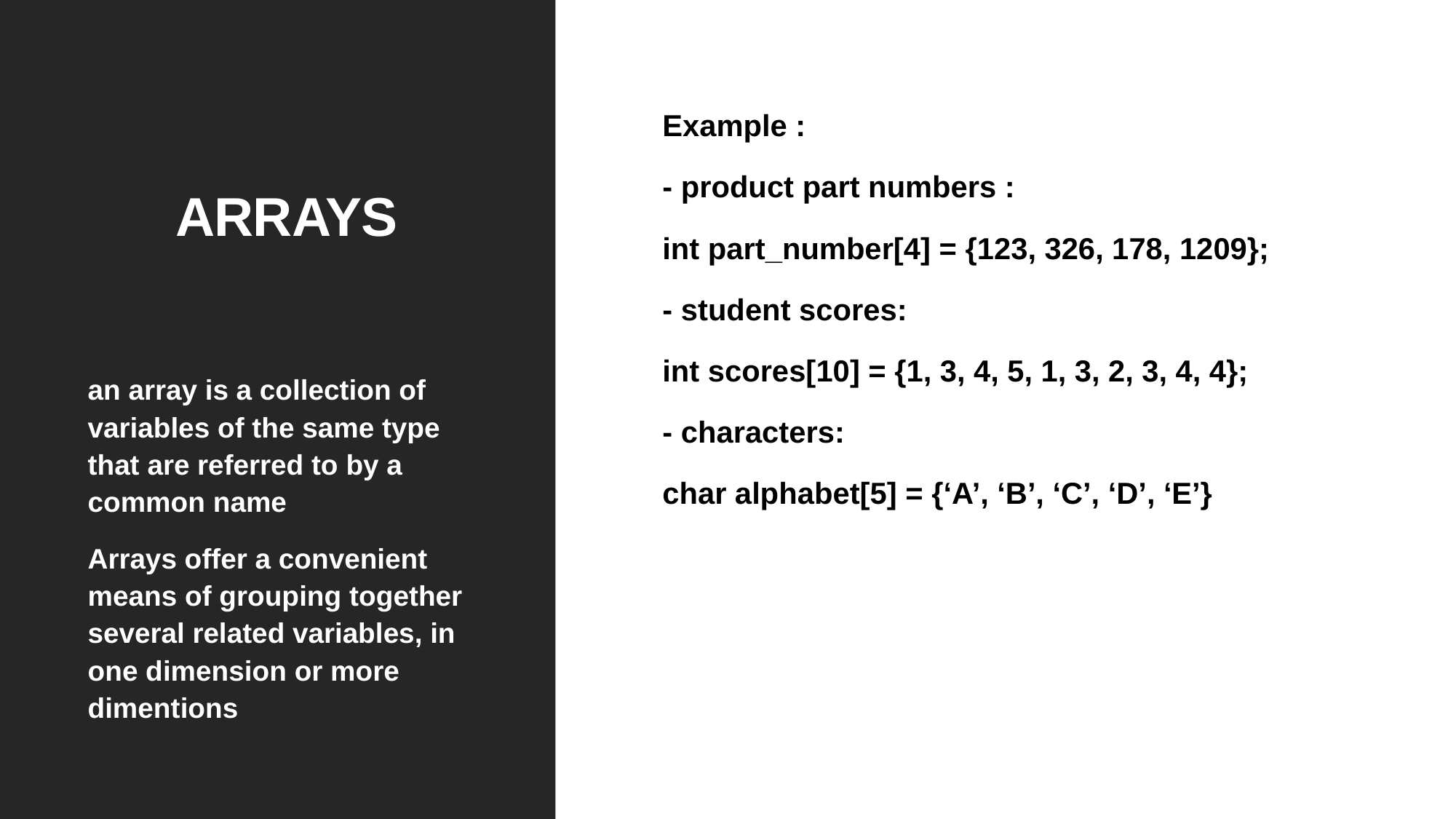

# ARRAYS
Example :
- product part numbers :
int part_number[4] = {123, 326, 178, 1209};
- student scores:
int scores[10] = {1, 3, 4, 5, 1, 3, 2, 3, 4, 4};
- characters:
char alphabet[5] = {‘A’, ‘B’, ‘C’, ‘D’, ‘E’}

an array is a collection of variables of the same type that are referred to by a common name
Arrays offer a convenient means of grouping together several related variables, in one dimension or more dimentions